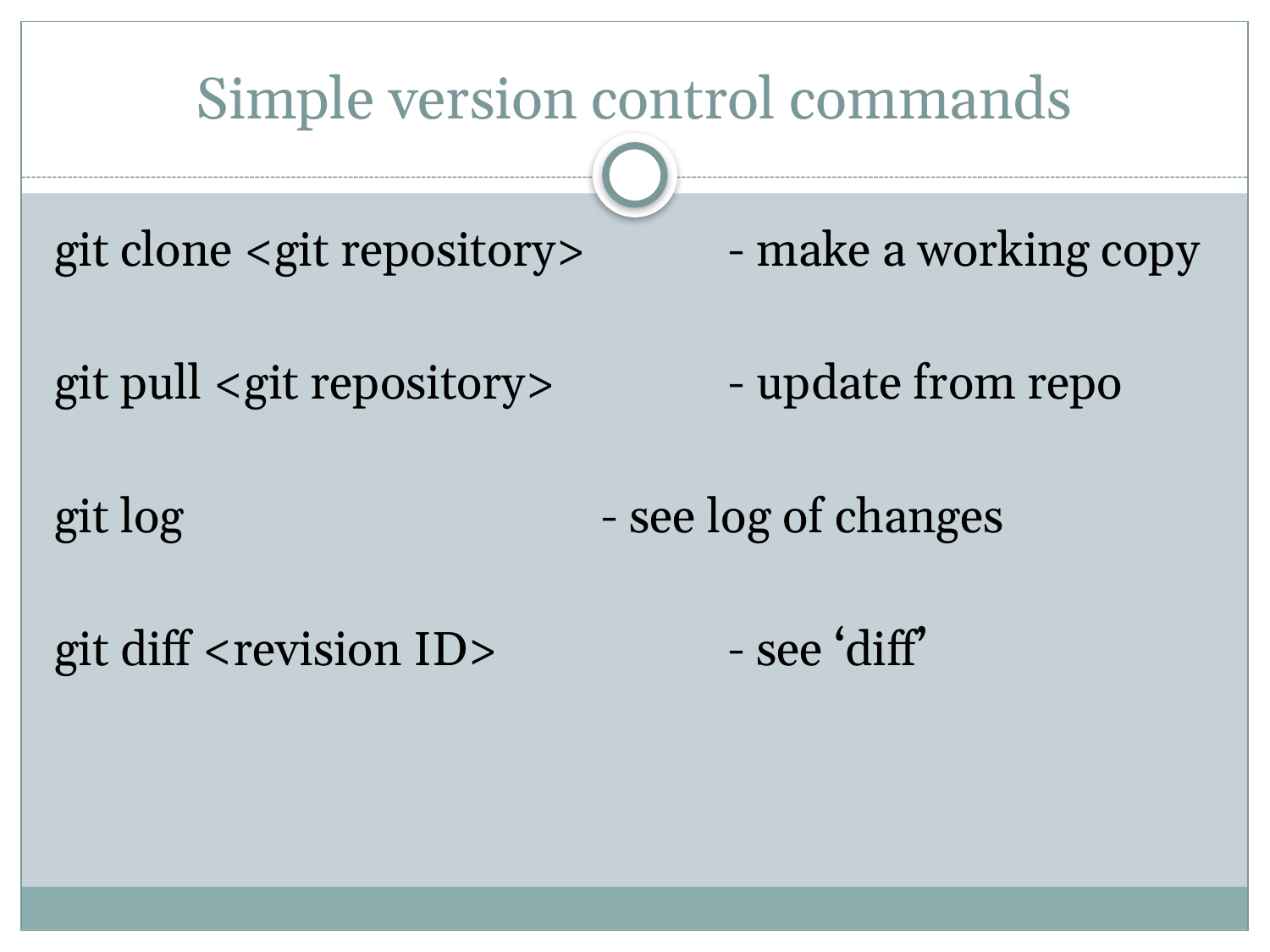

# Simple version control commands
git clone <git repository>   	- make a working copy

git pull <git repository>		- update from repo

git log				- see log of changes

git diff <revision ID>		- see ‘diff’